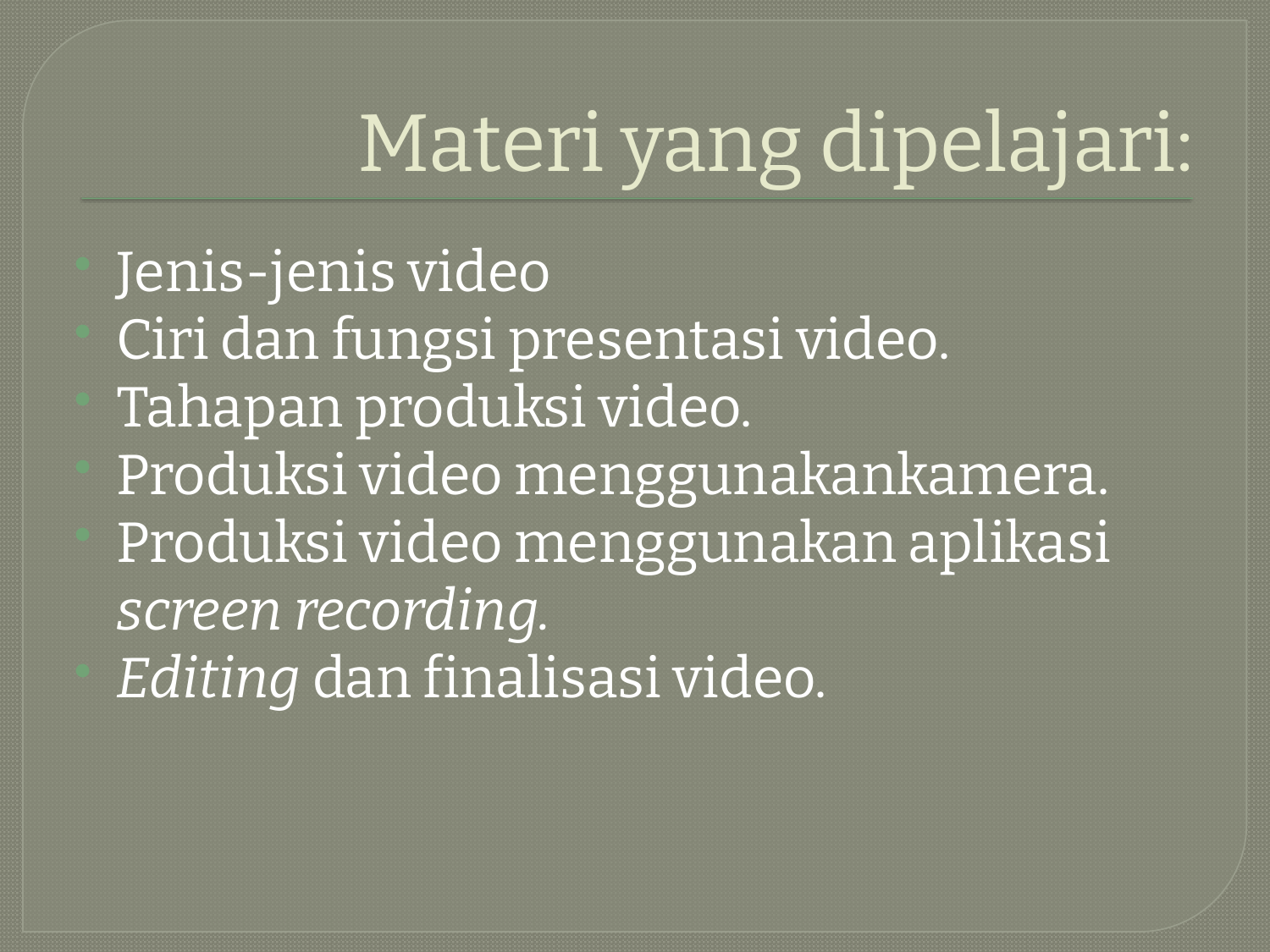

# Materi yang dipelajari:
Jenis-jenis video
Ciri dan fungsi presentasi video.
Tahapan produksi video.
Produksi video menggunakankamera.
Produksi video menggunakan aplikasi screen recording.
Editing dan finalisasi video.